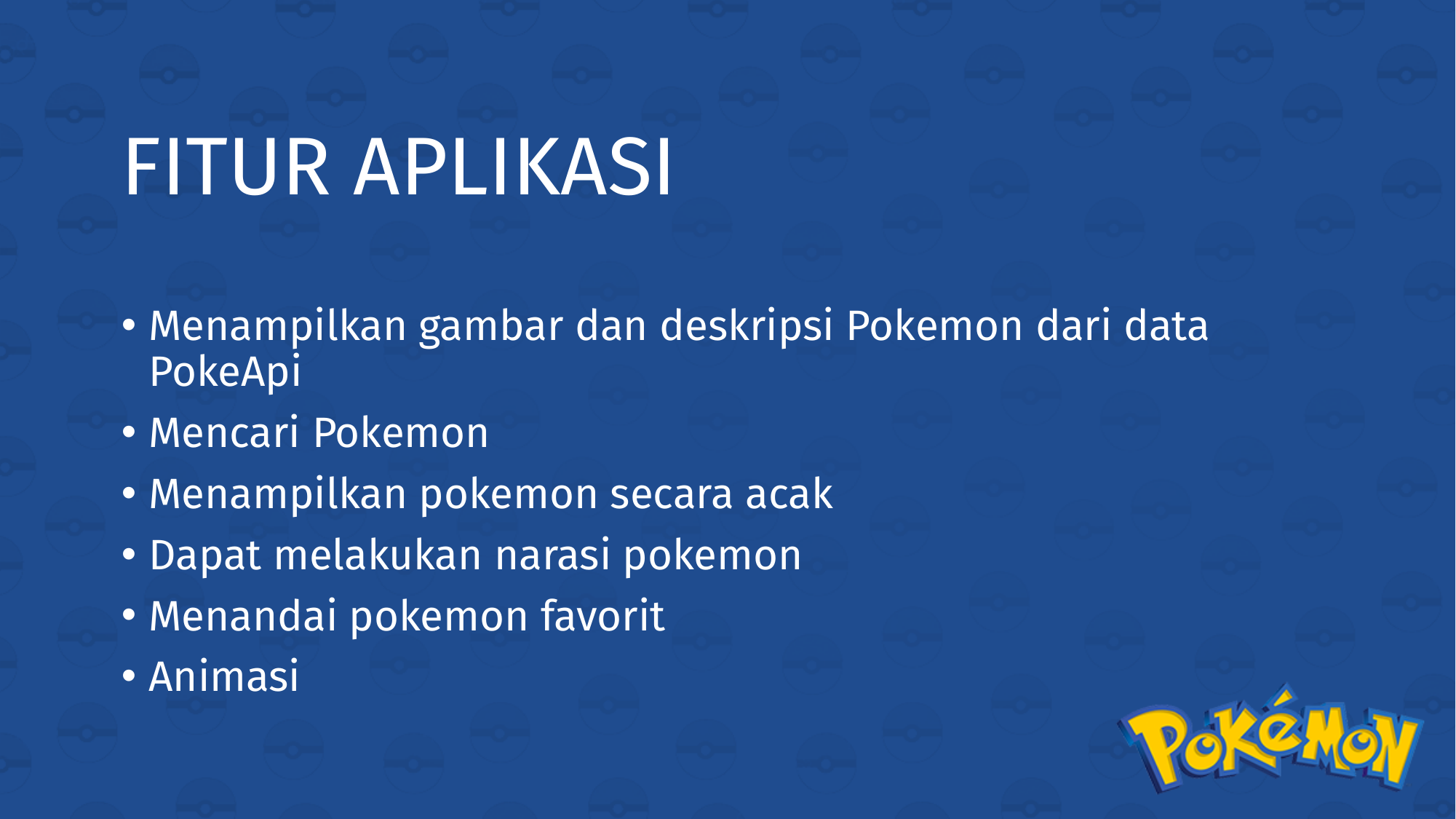

FITUR APLIKASI
Menampilkan gambar dan deskripsi Pokemon dari data PokeApi
Mencari Pokemon
Menampilkan pokemon secara acak
Dapat melakukan narasi pokemon
Menandai pokemon favorit
Animasi